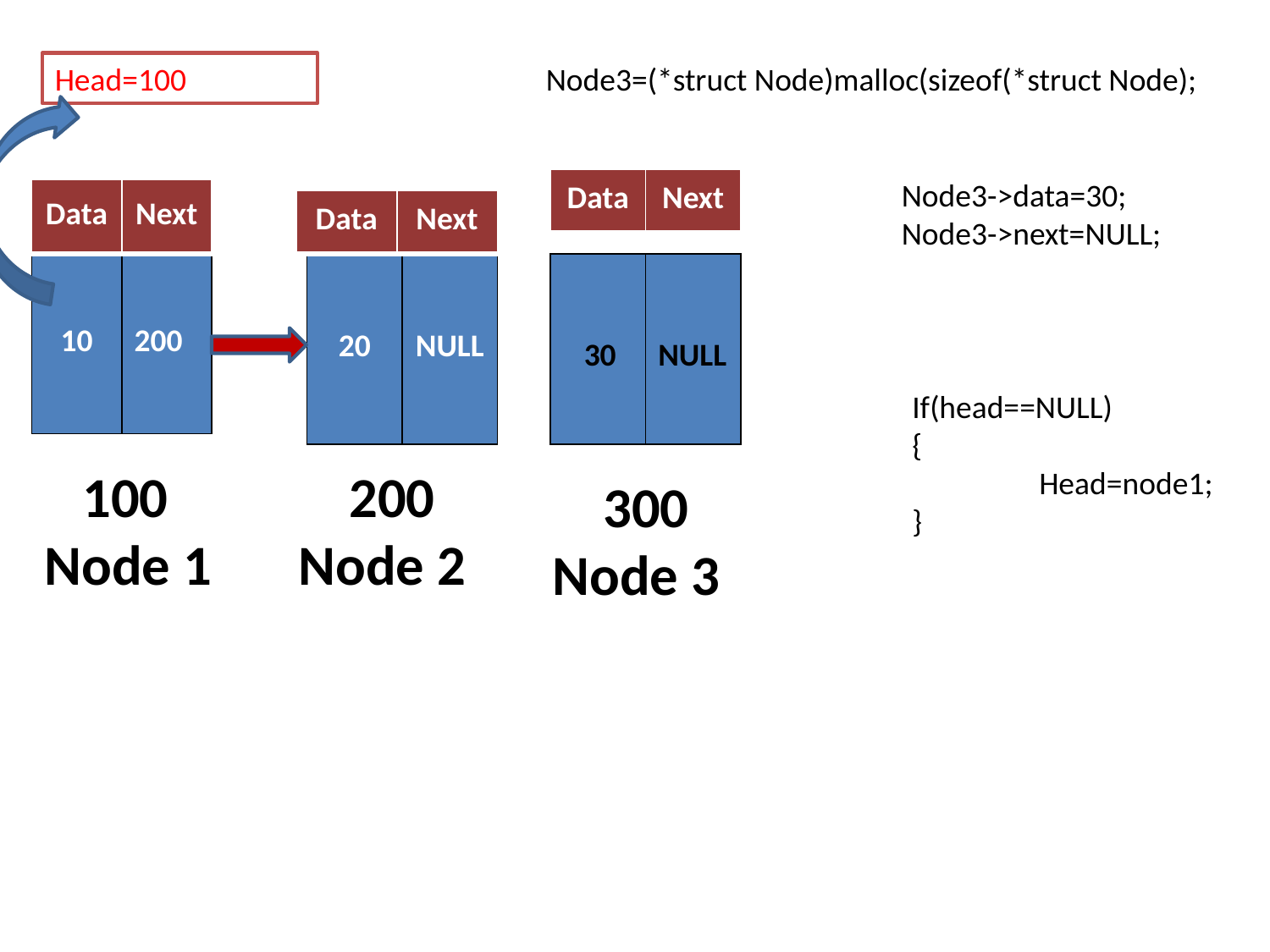

Head=100
Node3=(*struct Node)malloc(sizeof(*struct Node);

| Data | Next |
| --- | --- |
Node3->data=30;
Node3->next=NULL;
| Data | Next |
| --- | --- |
| Data | Next |
| --- | --- |
| 10 | 200 |
| --- | --- |
| 20 | NULL |
| --- | --- |
|  |  |
| --- | --- |

30
NULL
If(head==NULL)
{
	Head=node1;
}
   100
Node 1
    200
Node 2
    300
Node 3